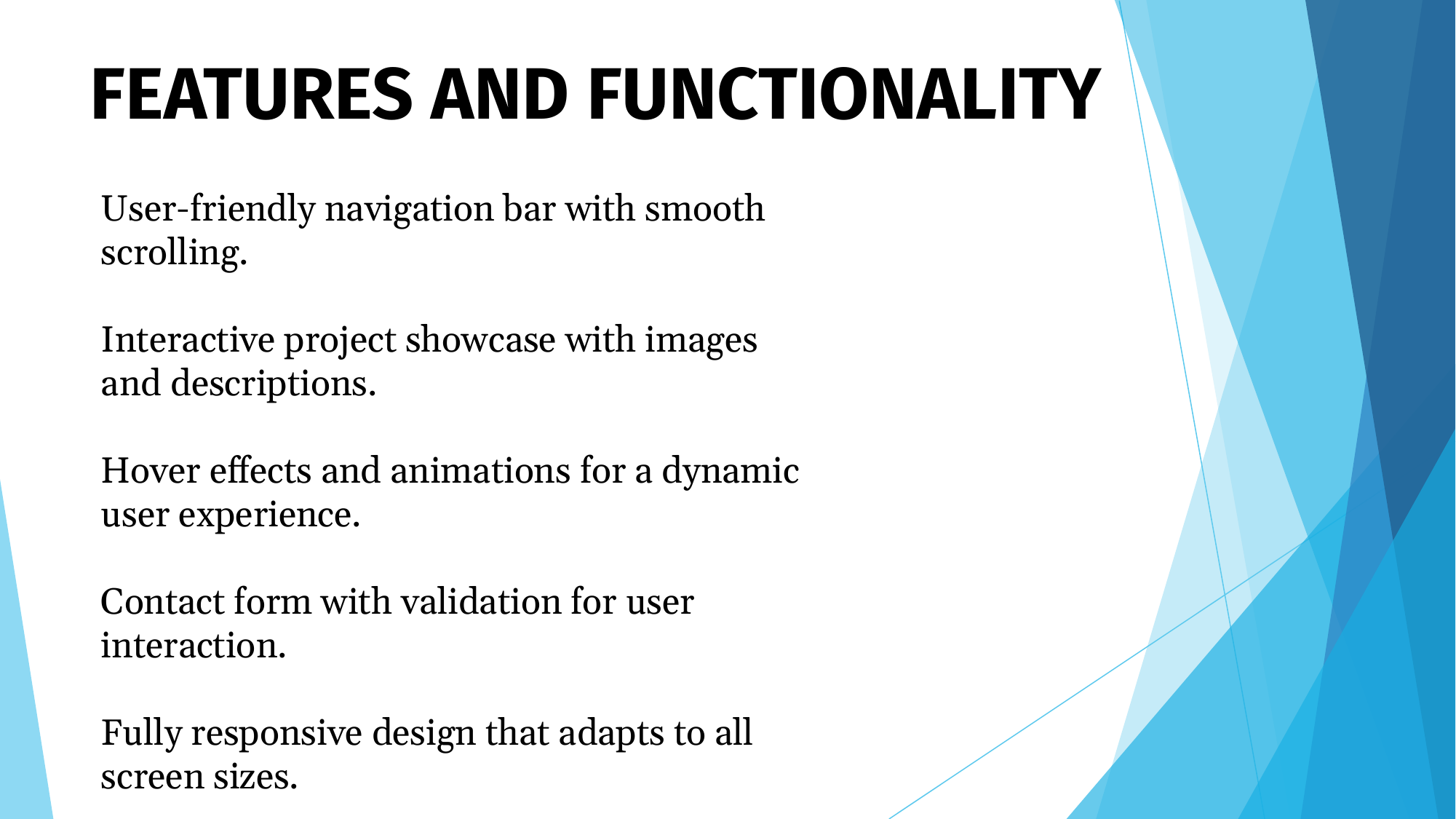

# FEATURES AND FUNCTIONALITY
User-friendly navigation bar with smooth scrolling.

Interactive project showcase with images and descriptions.

Hover effects and animations for a dynamic user experience.

Contact form with validation for user interaction.

Fully responsive design that adapts to all screen sizes.